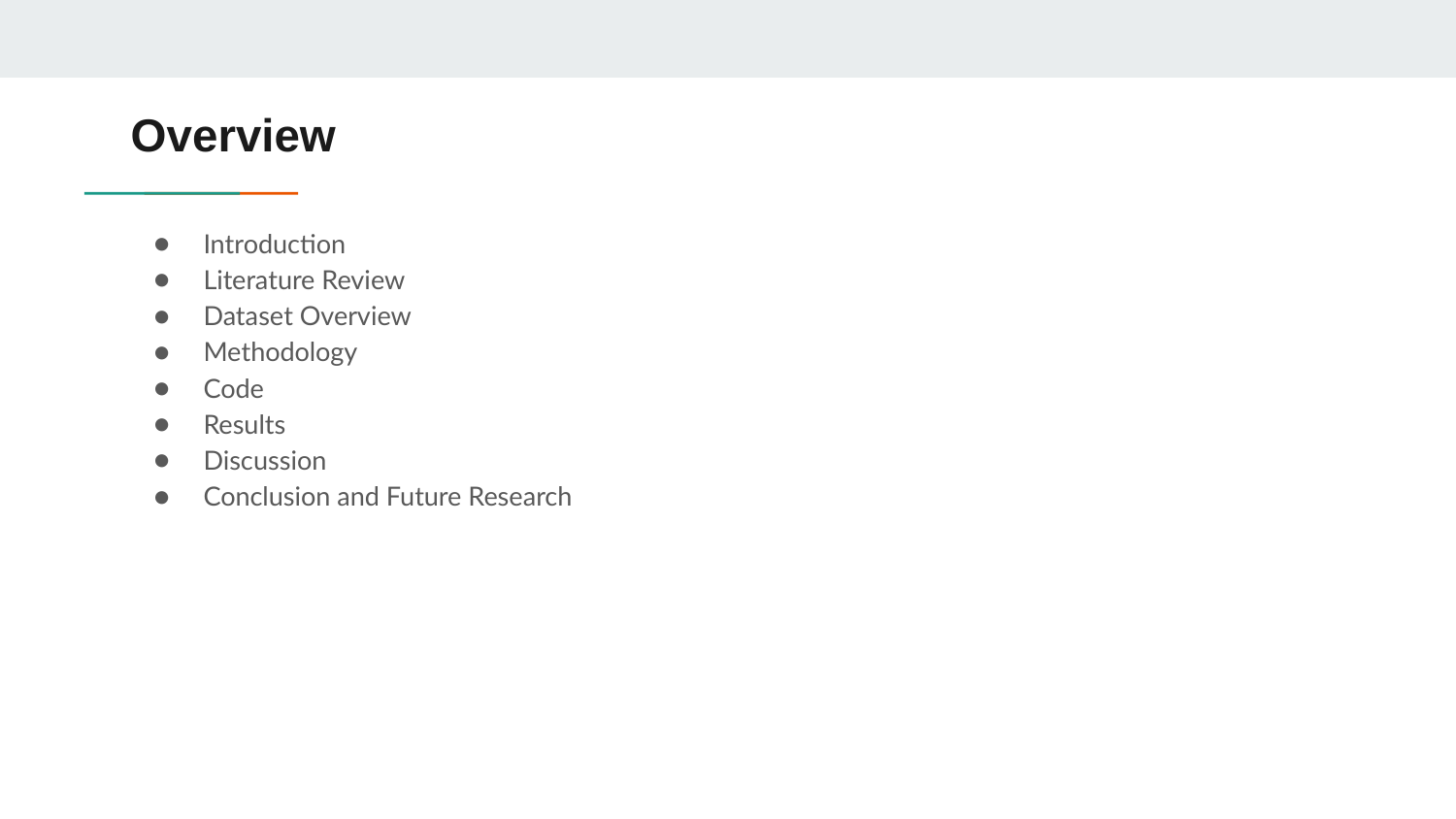

# Overview
Introduction
Literature Review
Dataset Overview
Methodology
Code
Results
Discussion
Conclusion and Future Research